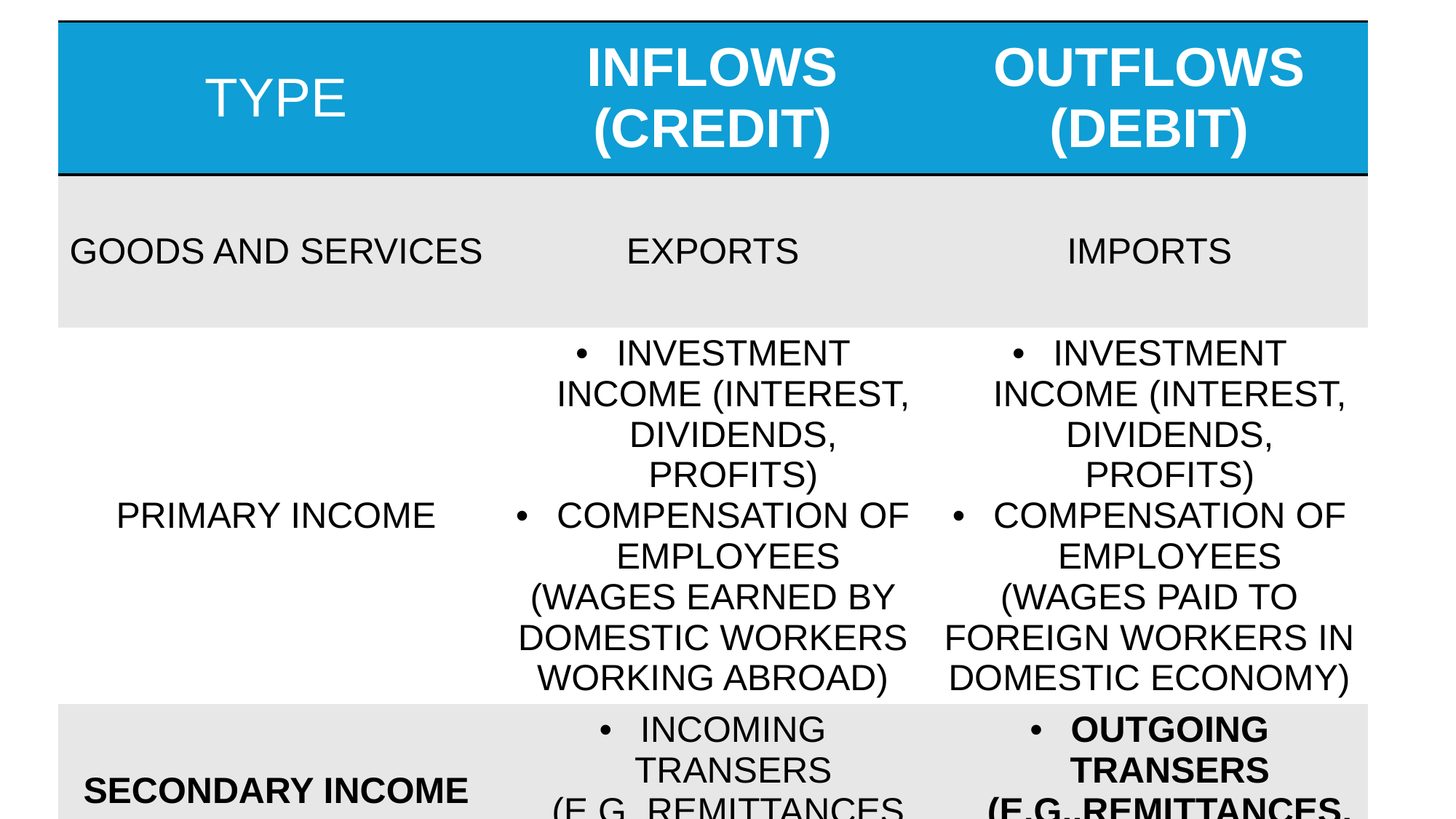

| TYPE | INFLOWS (CREDIT) | OUTFLOWS (DEBIT) |
| --- | --- | --- |
| GOODS AND SERVICES | EXPORTS | IMPORTS |
| PRIMARY INCOME | INVESTMENT INCOME (INTEREST, DIVIDENDS, PROFITS) COMPENSATION OF EMPLOYEES (WAGES EARNED BY DOMESTIC WORKERS WORKING ABROAD) | INVESTMENT INCOME (INTEREST, DIVIDENDS, PROFITS) COMPENSATION OF EMPLOYEES (WAGES PAID TO FOREIGN WORKERS IN DOMESTIC ECONOMY) |
| SECONDARY INCOME | INCOMING TRANSERS (E.G.,REMITTANCES, FOREIGN AID) | OUTGOING TRANSERS (E.G.,REMITTANCES, FOREIGN AID) |